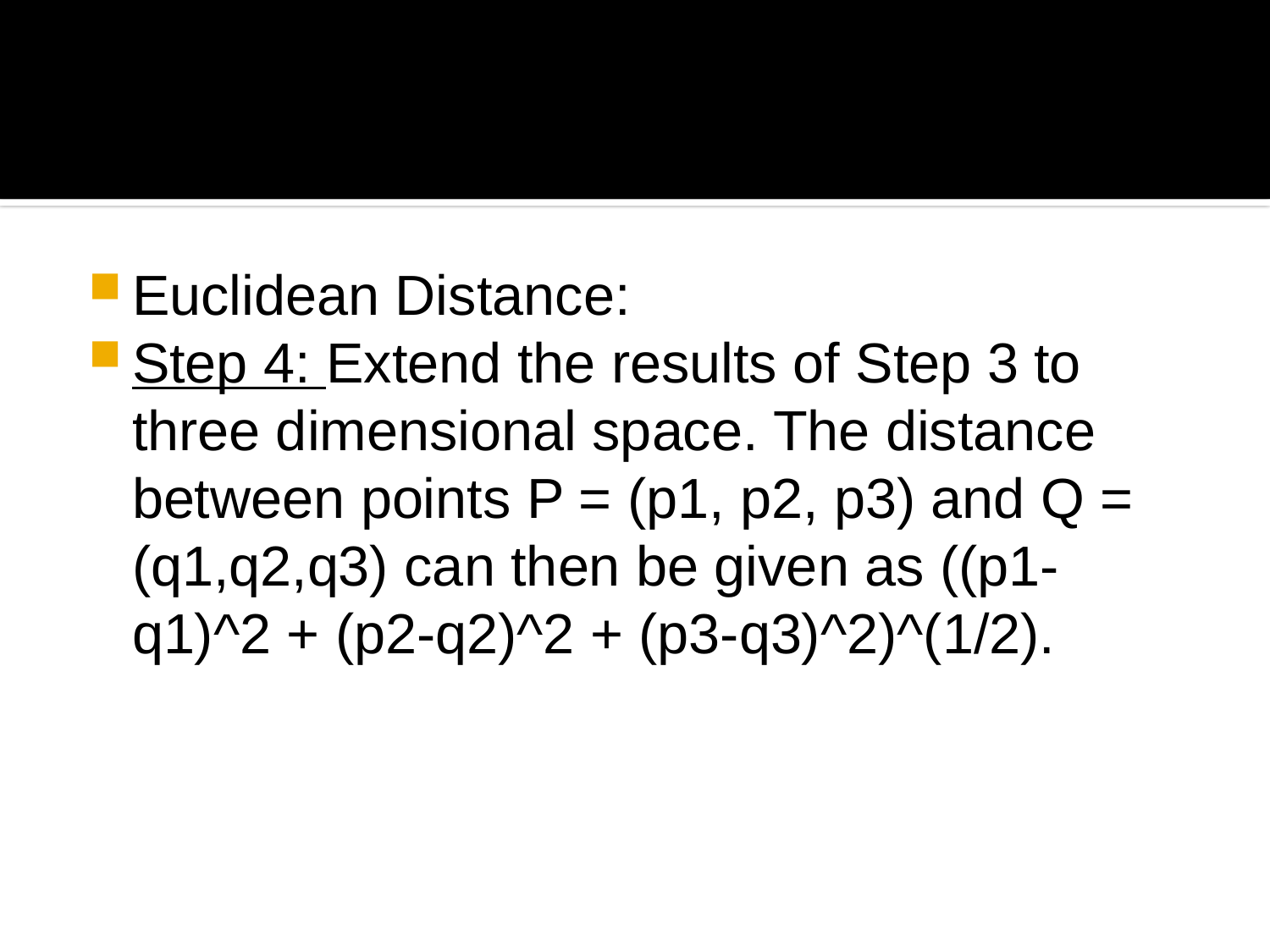

#
Euclidean Distance:
Step 4: Extend the results of Step 3 to three dimensional space. The distance between points P = (p1, p2, p3) and Q = (q1,q2,q3) can then be given as ((p1-q1)^2 + (p2-q2)^2 + (p3-q3)^2)^(1/2).